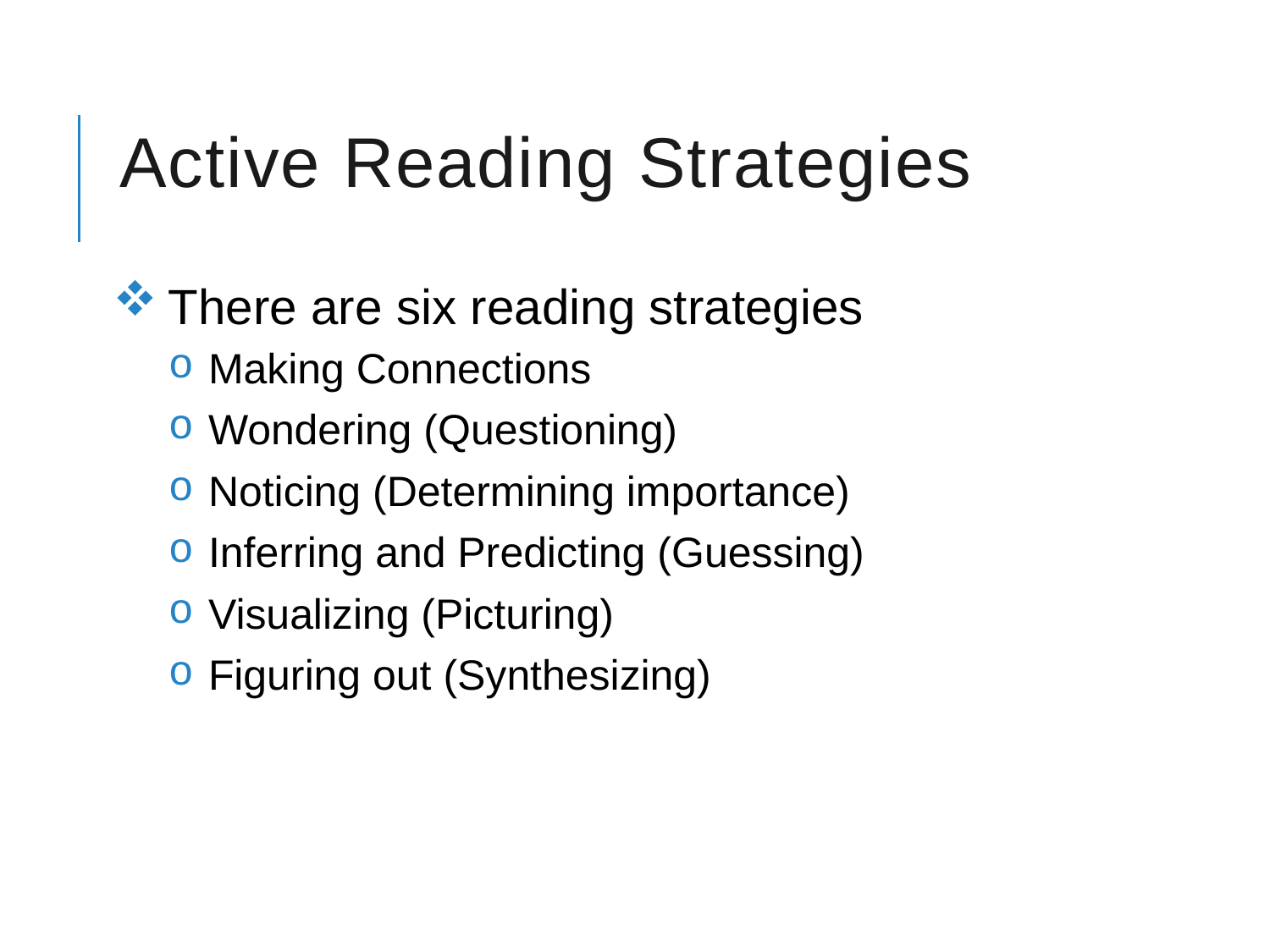

# Active Reading Strategies
There are six reading strategies
Making Connections
Wondering (Questioning)
Noticing (Determining importance)
Inferring and Predicting (Guessing)
Visualizing (Picturing)
Figuring out (Synthesizing)